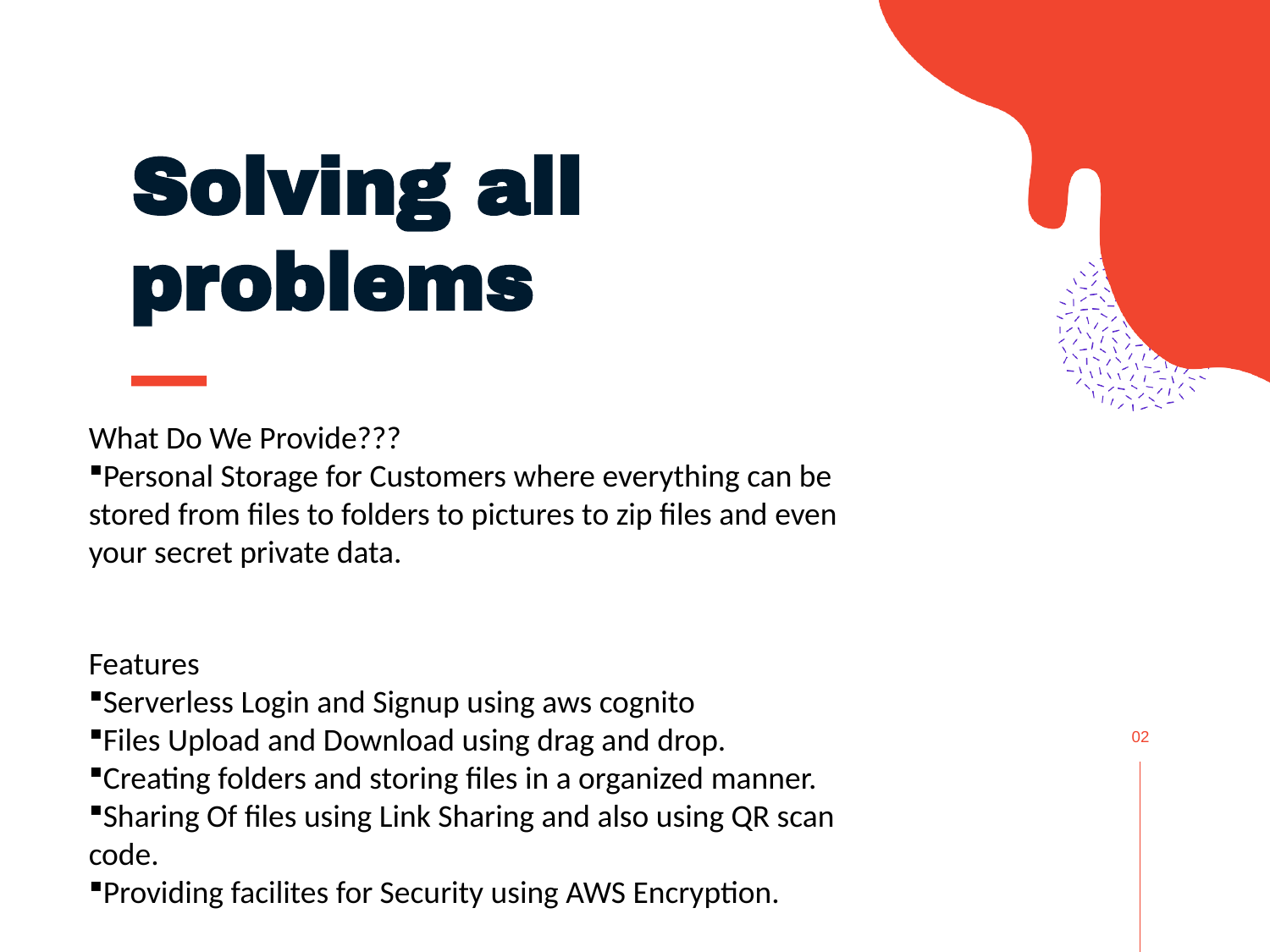

# Solving all problems

What Do We Provide???
Personal Storage for Customers where everything can be stored from files to folders to pictures to zip files and even your secret private data.

Features
Serverless Login and Signup using aws cognito
Files Upload and Download using drag and drop.
Creating folders and storing files in a organized manner.
Sharing Of files using Link Sharing and also using QR scan code.
Providing facilites for Security using AWS Encryption.
02